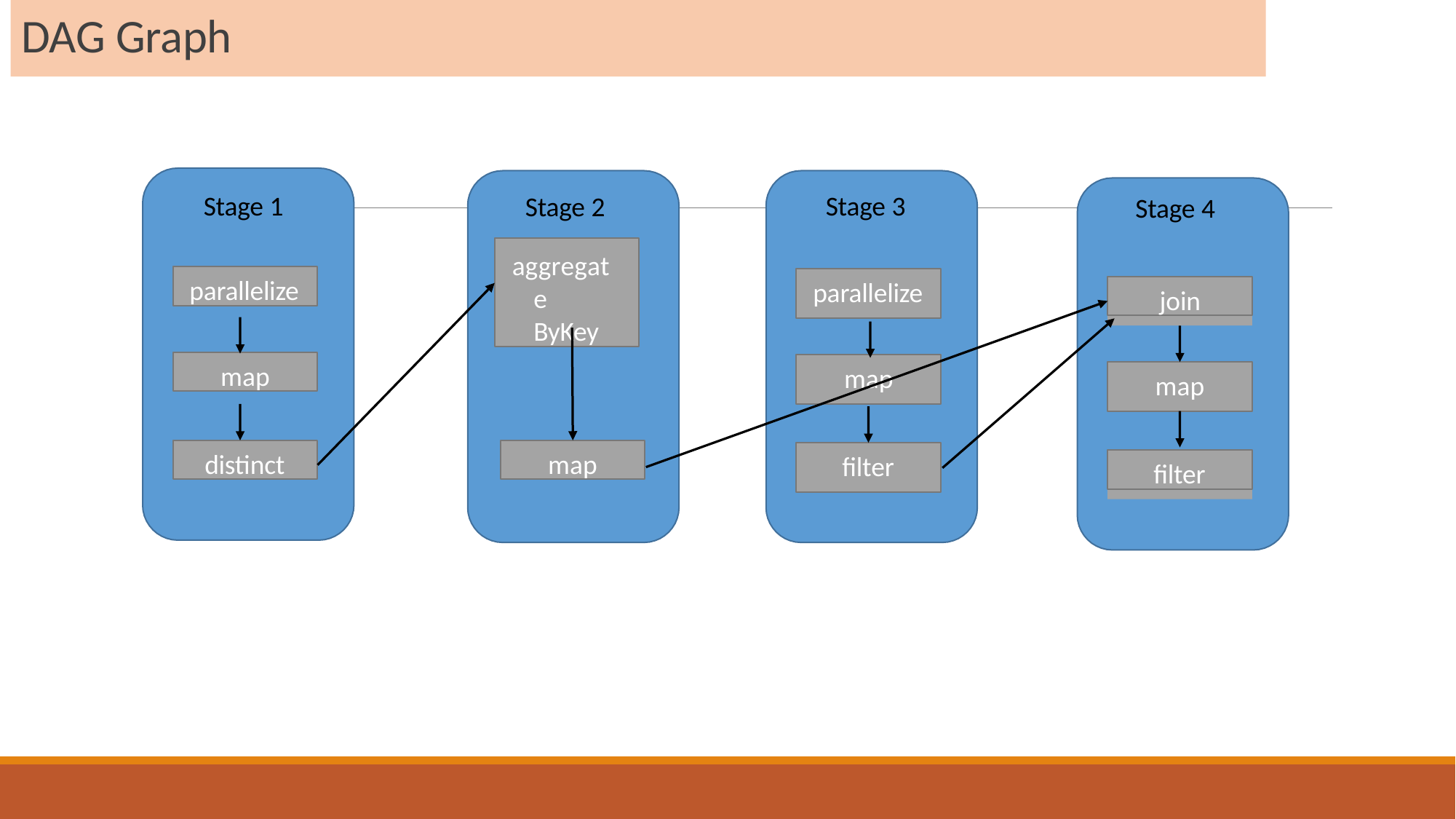

# DAG Graph

Stage 1
Stage 3
Stage 2
Stage 4
aggregate  ByKey
parallelize

parallelize
join

map

map

map
distinct
map

filter

filter